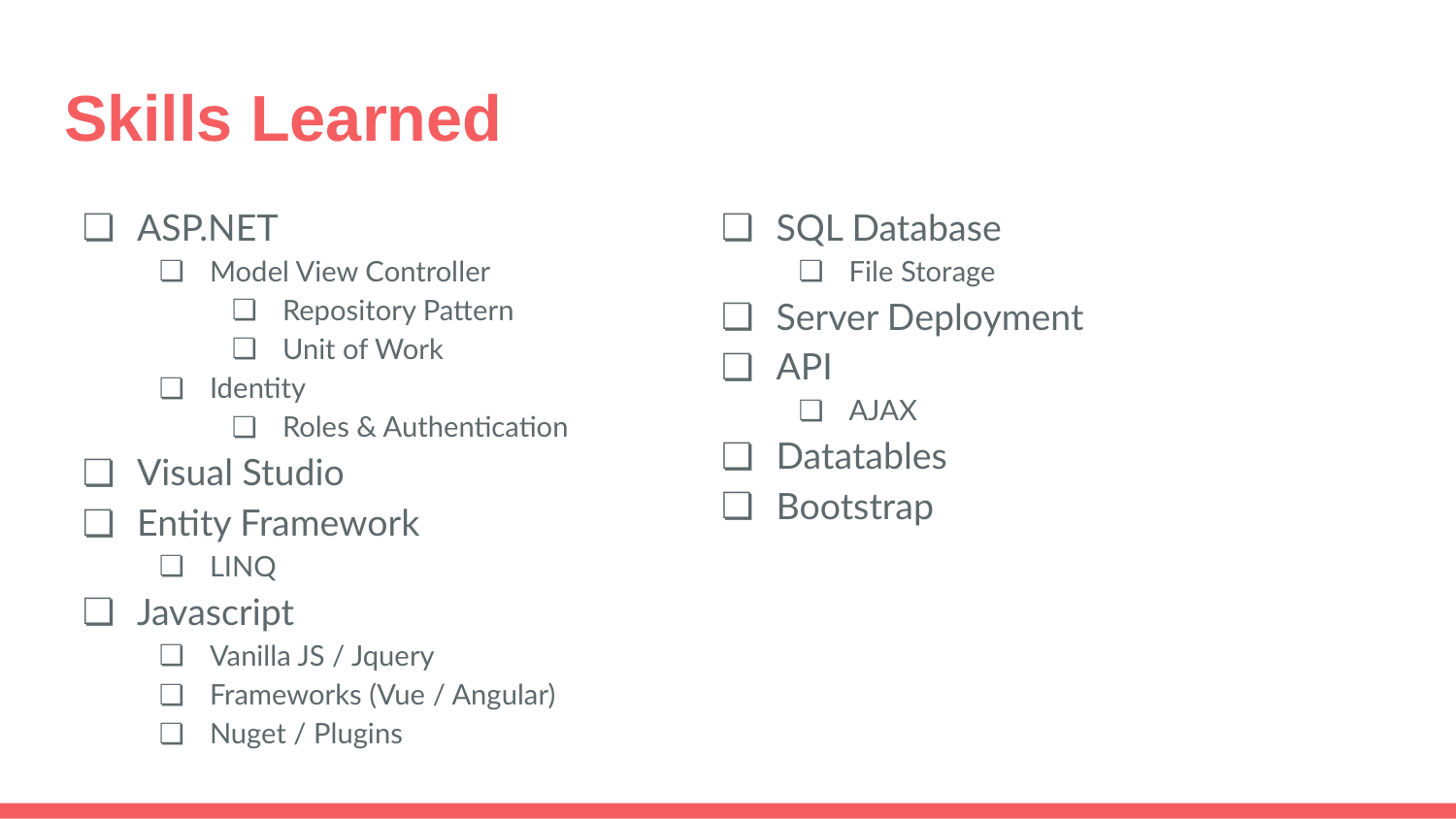

# Skills Learned
ASP.NET
Model View Controller
Repository Pattern
Unit of Work
Identity
Roles & Authentication
Visual Studio
Entity Framework
LINQ
Javascript
Vanilla JS / Jquery
Frameworks (Vue / Angular)
Nuget / Plugins
SQL Database
File Storage
Server Deployment
API
AJAX
Datatables
Bootstrap